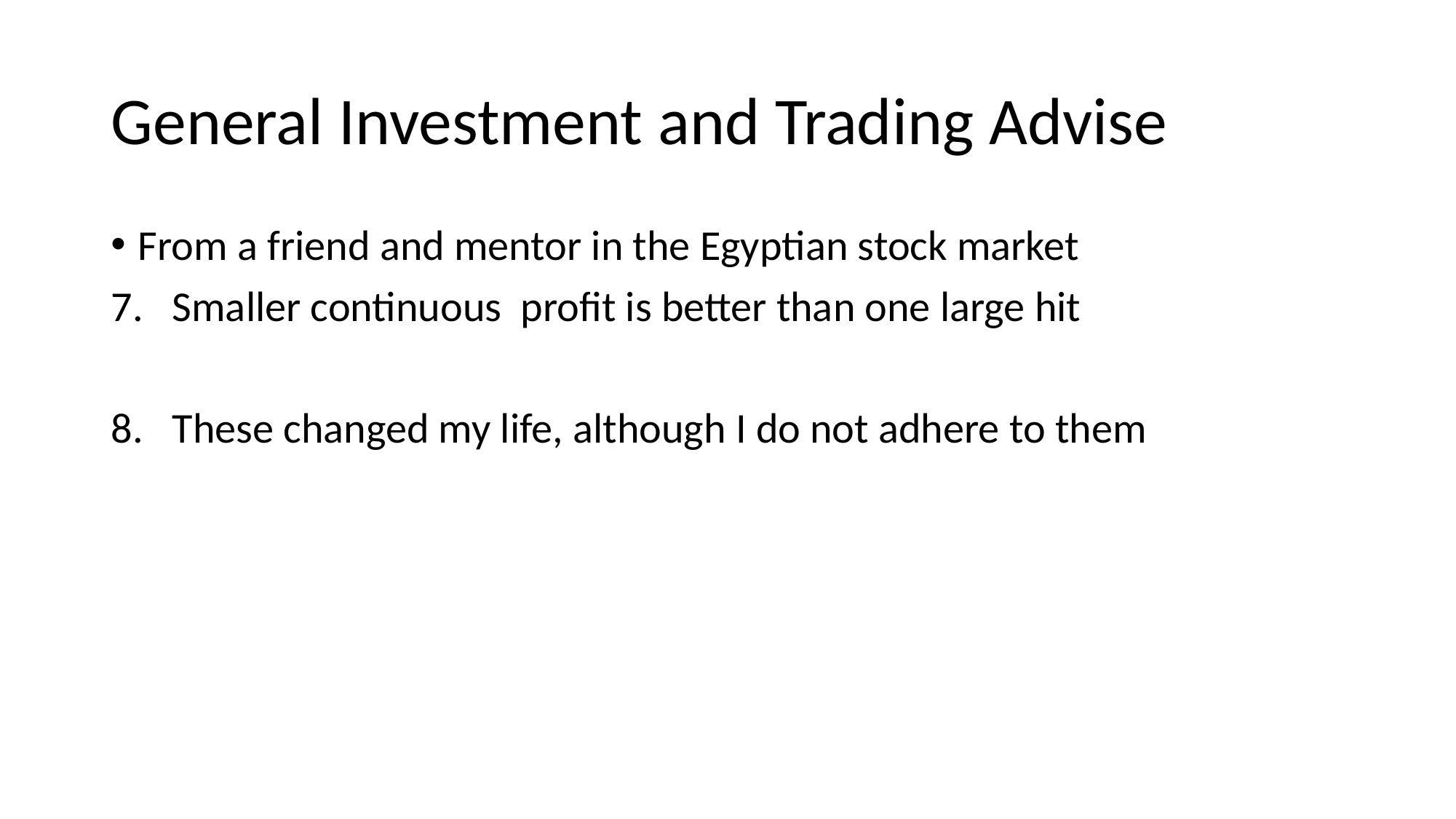

# General Investment and Trading Advise
From a friend and mentor in the Egyptian stock market
Smaller continuous  profit is better than one large hit

These changed my life, although I do not adhere to them